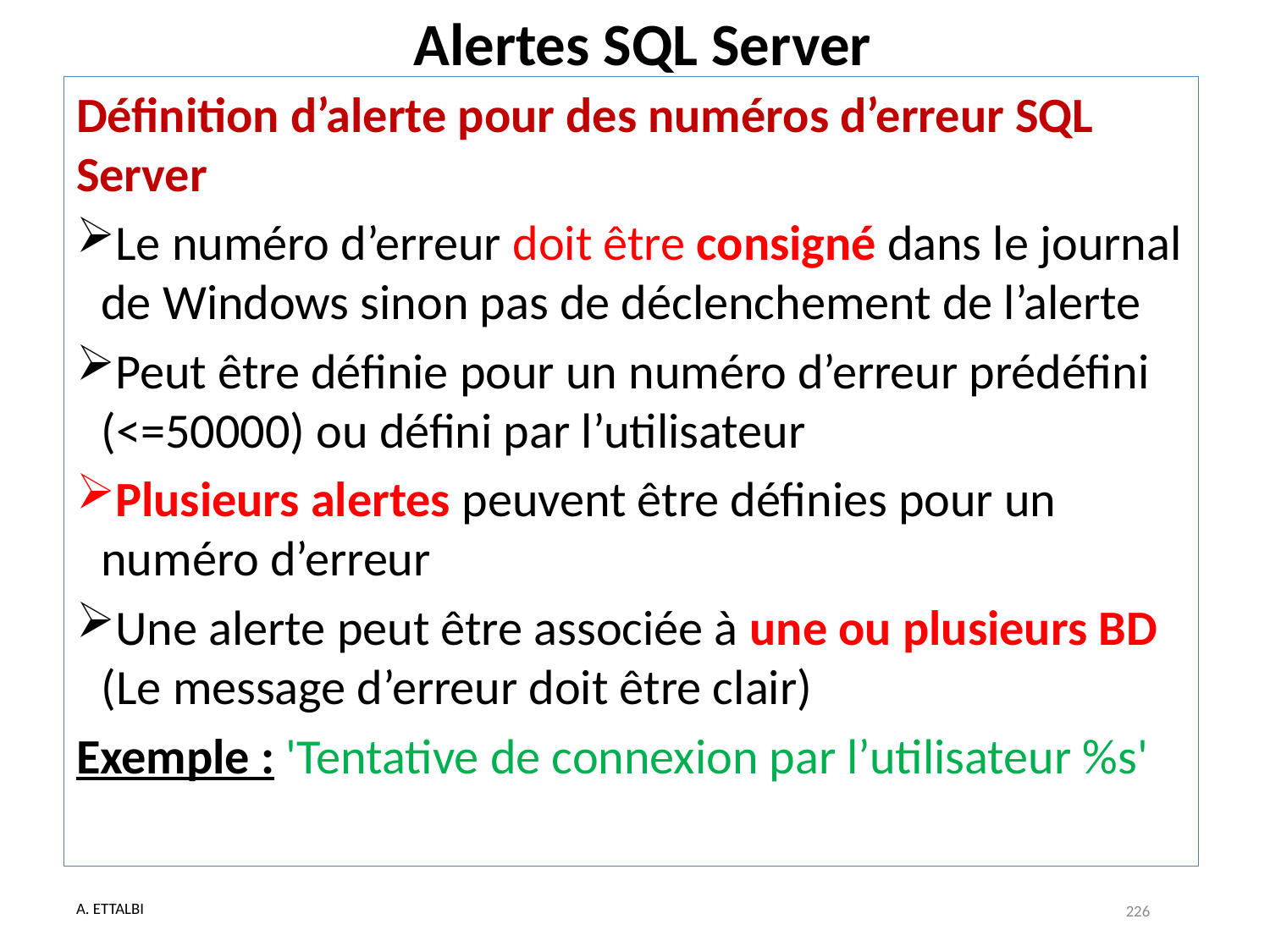

# Alertes SQL Server
Définition d’alerte pour des numéros d’erreur SQL Server
Le numéro d’erreur doit être consigné dans le journal de Windows sinon pas de déclenchement de l’alerte
Peut être définie pour un numéro d’erreur prédéfini (<=50000) ou défini par l’utilisateur
Plusieurs alertes peuvent être définies pour un numéro d’erreur
Une alerte peut être associée à une ou plusieurs BD (Le message d’erreur doit être clair)
Exemple : 'Tentative de connexion par l’utilisateur %s'
A. ETTALBI
226